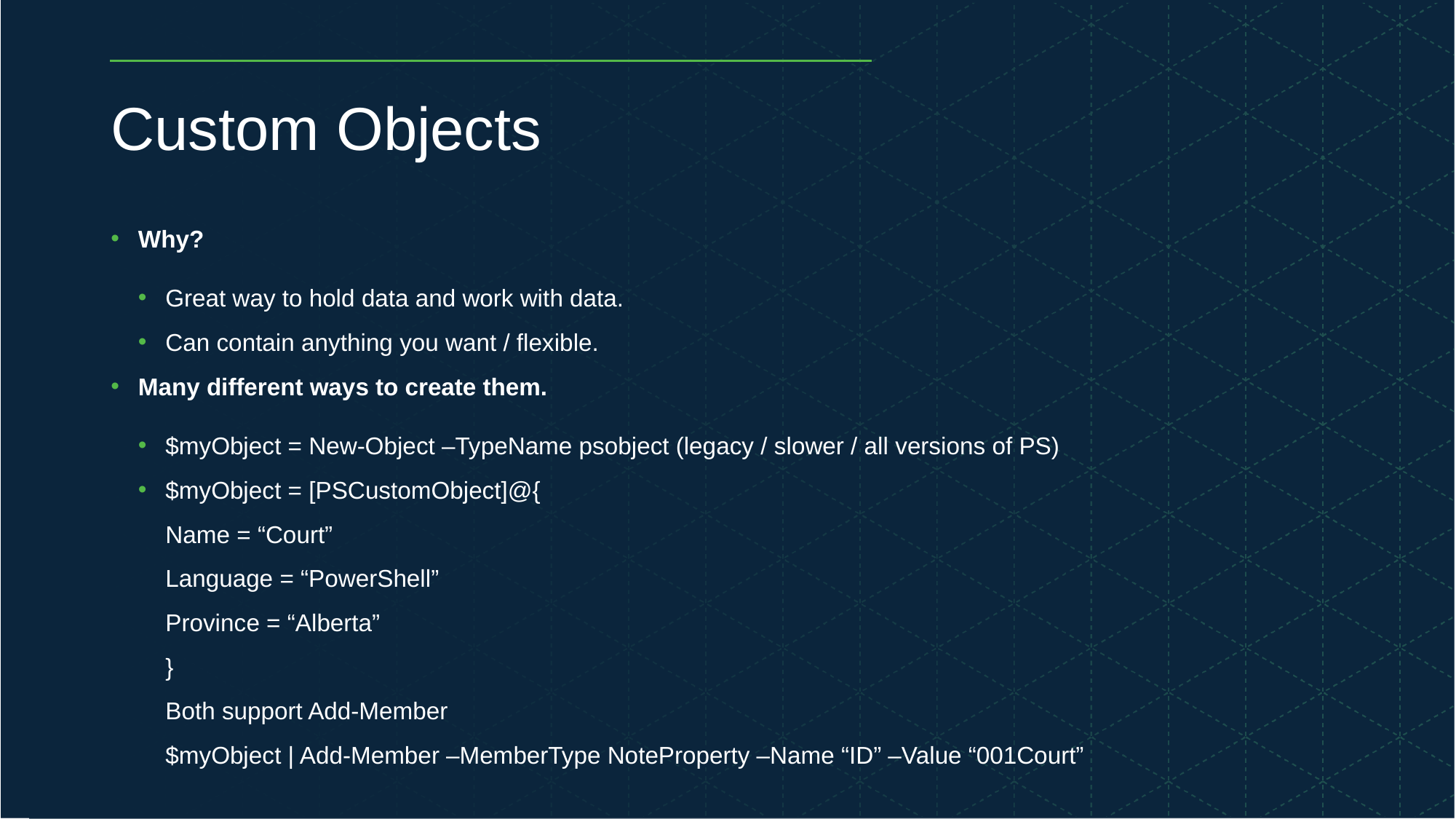

# Custom Objects
Why?
Great way to hold data and work with data.
Can contain anything you want / flexible.
Many different ways to create them.
$myObject = New-Object –TypeName psobject (legacy / slower / all versions of PS)
$myObject = [PSCustomObject]@{
Name = “Court”
Language = “PowerShell”
Province = “Alberta”
}
Both support Add-Member
$myObject | Add-Member –MemberType NoteProperty –Name “ID” –Value “001Court”